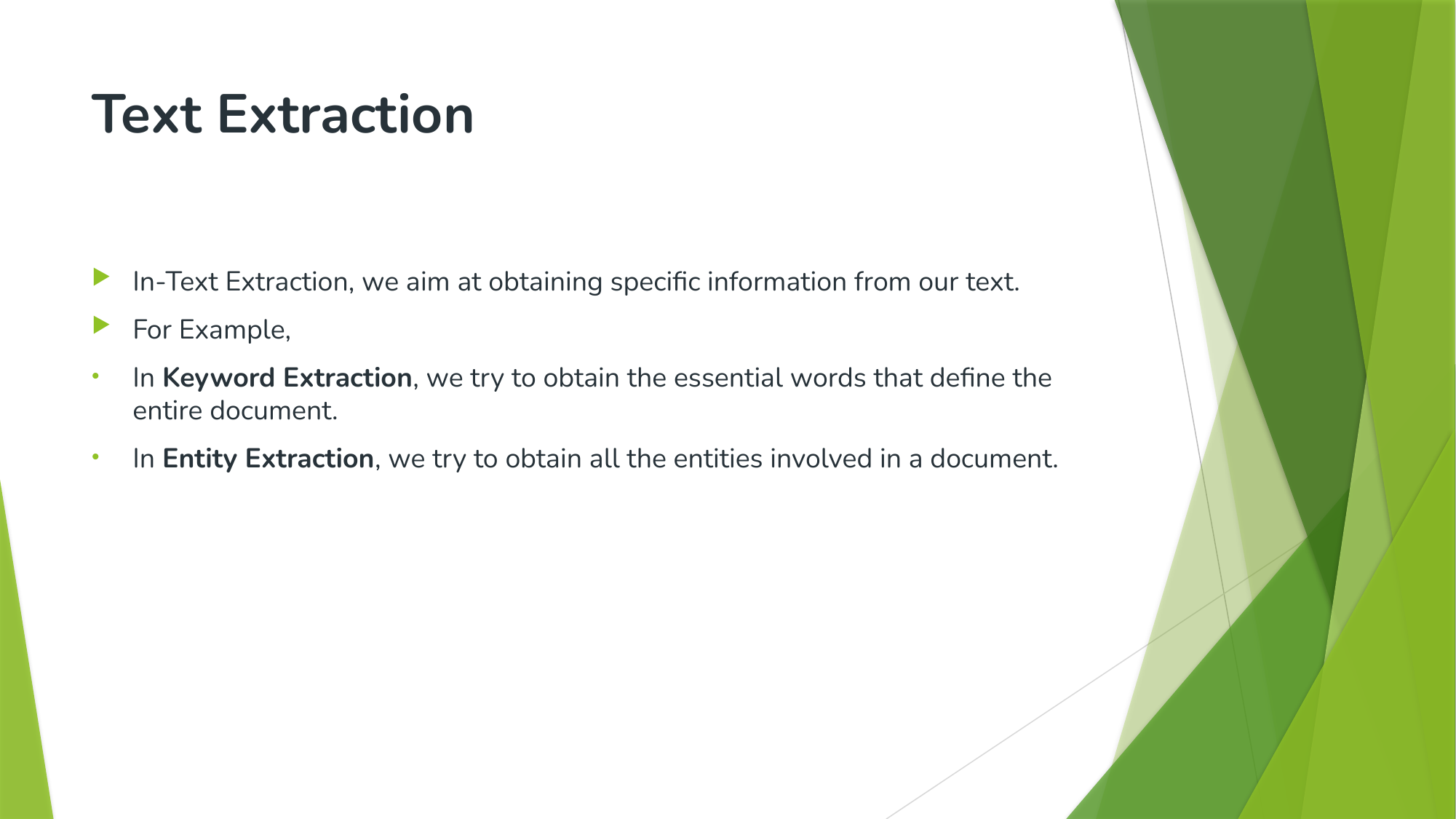

# Text Extraction
In-Text Extraction, we aim at obtaining specific information from our text.
For Example,
In Keyword Extraction, we try to obtain the essential words that define the entire document.
In Entity Extraction, we try to obtain all the entities involved in a document.